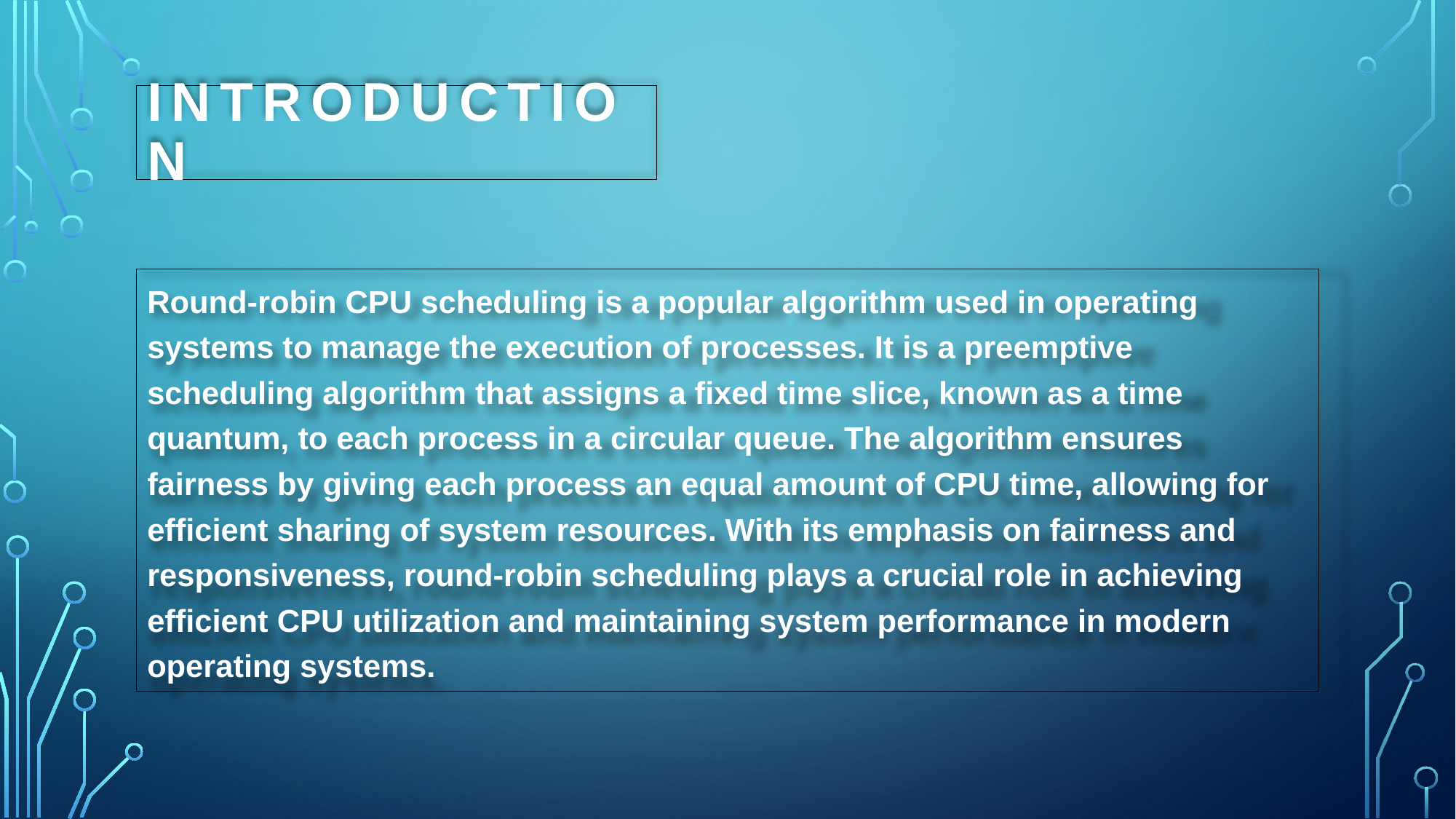

# Introduction
Round-robin CPU scheduling is a popular algorithm used in operating systems to manage the execution of processes. It is a preemptive scheduling algorithm that assigns a fixed time slice, known as a time quantum, to each process in a circular queue. The algorithm ensures fairness by giving each process an equal amount of CPU time, allowing for efficient sharing of system resources. With its emphasis on fairness and responsiveness, round-robin scheduling plays a crucial role in achieving efficient CPU utilization and maintaining system performance in modern operating systems.